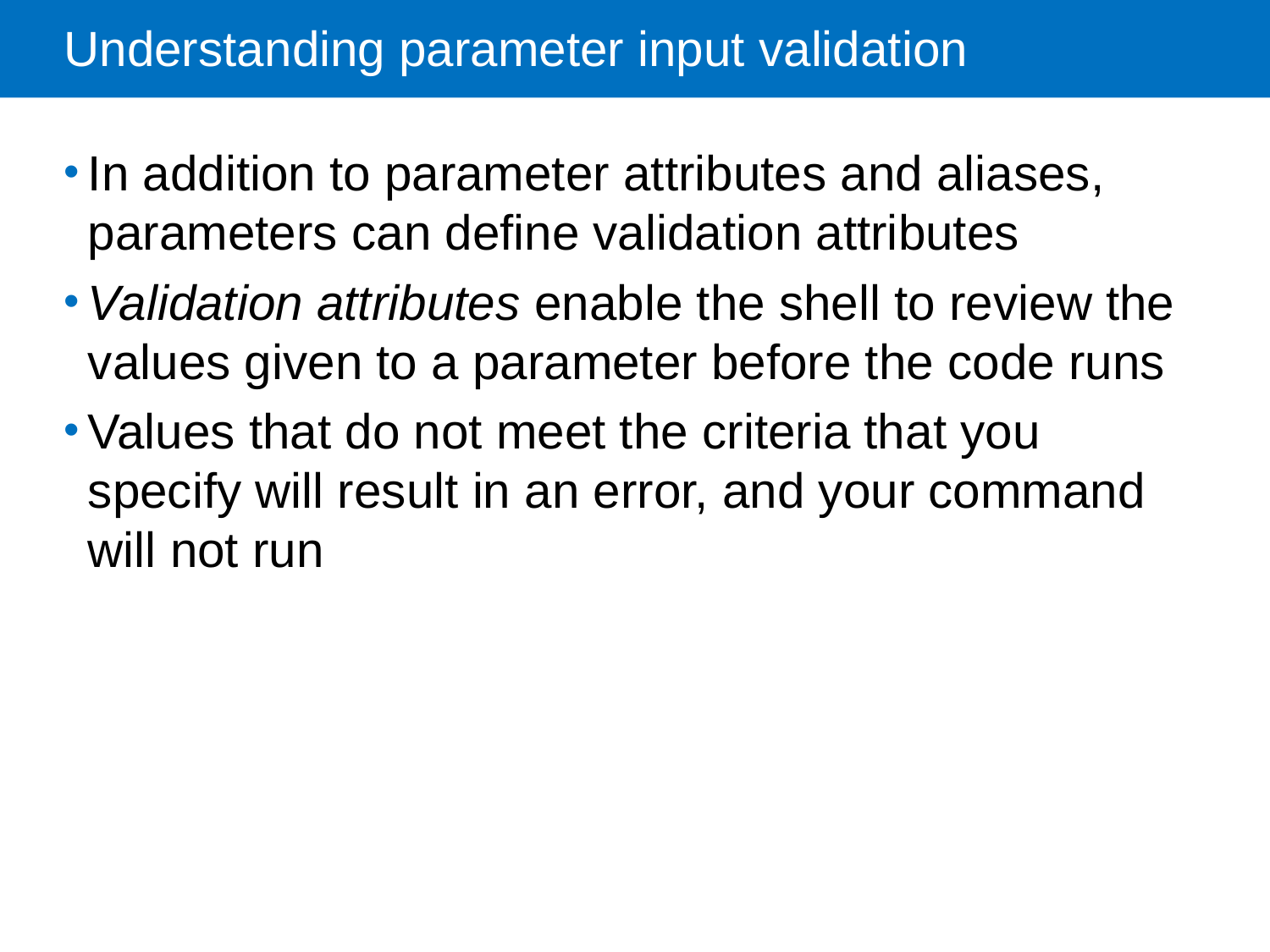

# Understanding parameter input validation
In addition to parameter attributes and aliases, parameters can define validation attributes
Validation attributes enable the shell to review the values given to a parameter before the code runs
Values that do not meet the criteria that you specify will result in an error, and your command will not run